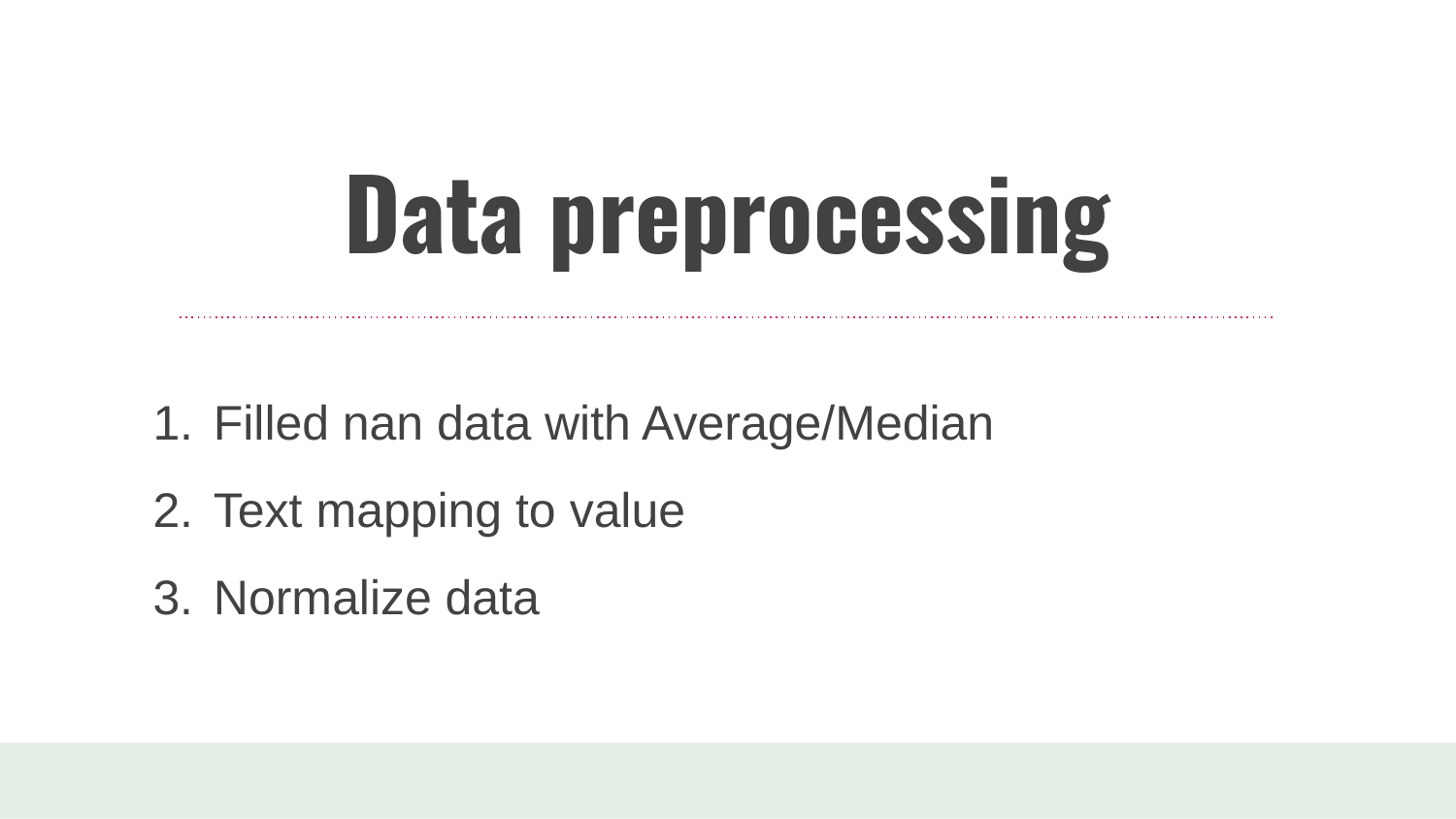

# Data preprocessing
Filled nan data with Average/Median
Text mapping to value
Normalize data